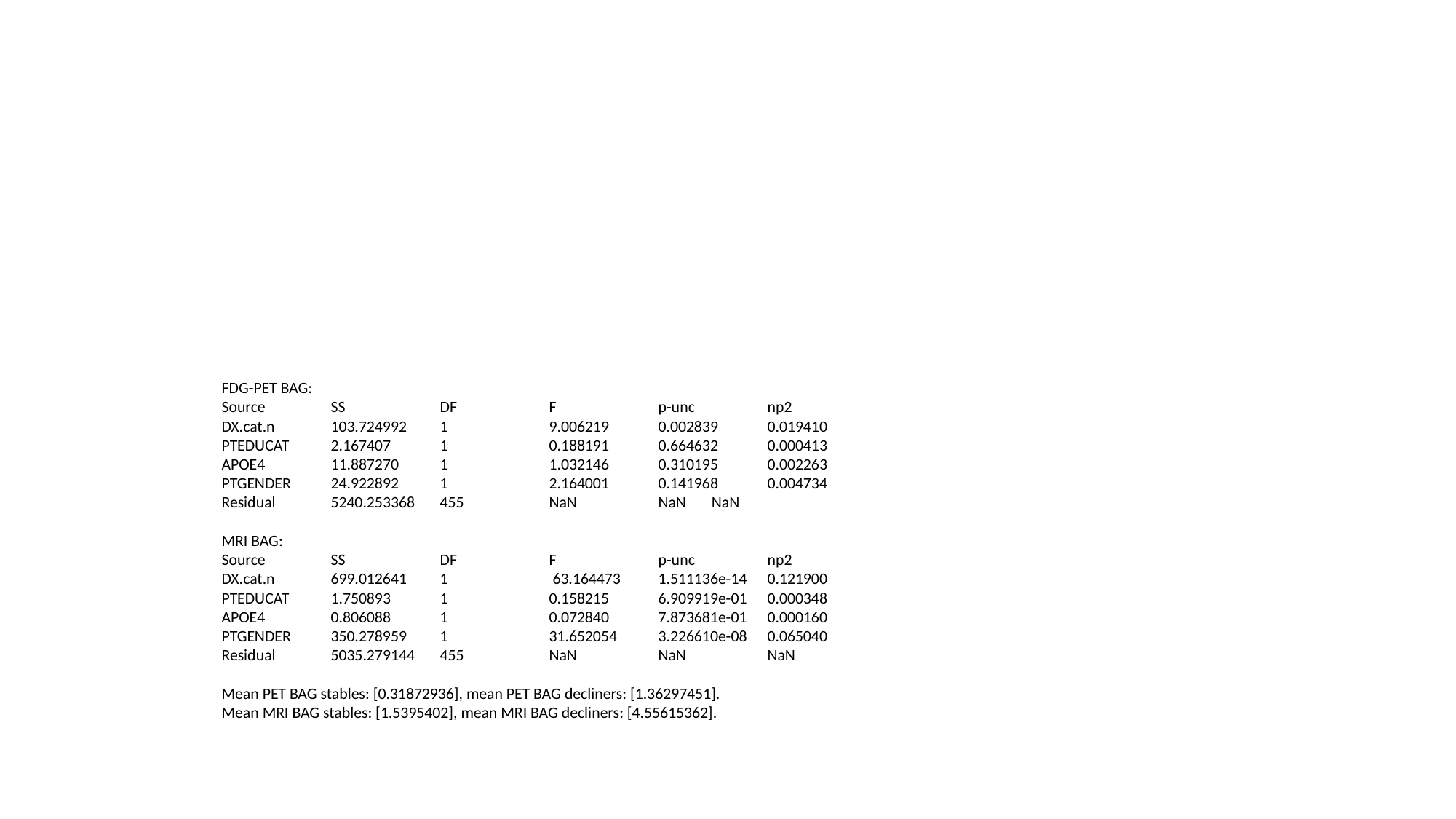

#
FDG-PET BAG:
Source           	SS   	DF         	F     	p-unc       	np2
DX.cat.n   	103.724992    	1  	9.006219  	0.002839  	0.019410
PTEDUCAT     	2.167407    	1  	0.188191  	0.664632  	0.000413
APOE4    	11.887270    	1  	1.032146  	0.310195  	0.002263
PTGENDER    	24.922892    	1  	2.164001  	0.141968  	0.004734
Residual  	5240.253368  	455       	NaN       	NaN       NaN

MRI BAG:
Source           	SS   	DF          	F         	p-unc       	np2
DX.cat.n   	699.012641    	1 	 63.164473  	1.511136e-14  	0.121900
PTEDUCAT     	1.750893    	1  	0.158215  	6.909919e-01  	0.000348
APOE4     	0.806088    	1   	0.072840  	7.873681e-01  	0.000160
PTGENDER   	350.278959    	1  	31.652054  	3.226610e-08  	0.065040
Residual  	5035.279144  	455        	NaN           	NaN       	NaN

Mean PET BAG stables: [0.31872936], mean PET BAG decliners: [1.36297451].
Mean MRI BAG stables: [1.5395402], mean MRI BAG decliners: [4.55615362].